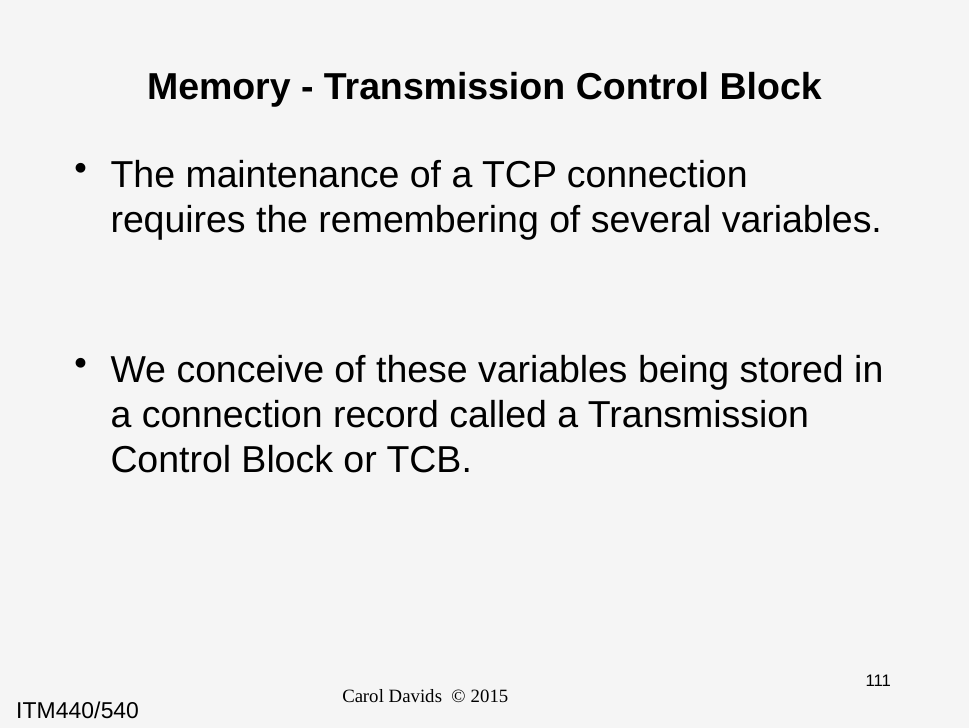

# Memory - Transmission Control Block
The maintenance of a TCP connection requires the remembering of several variables.

We conceive of these variables being stored in a connection record called a Transmission Control Block or TCB.
Carol Davids  © 2015